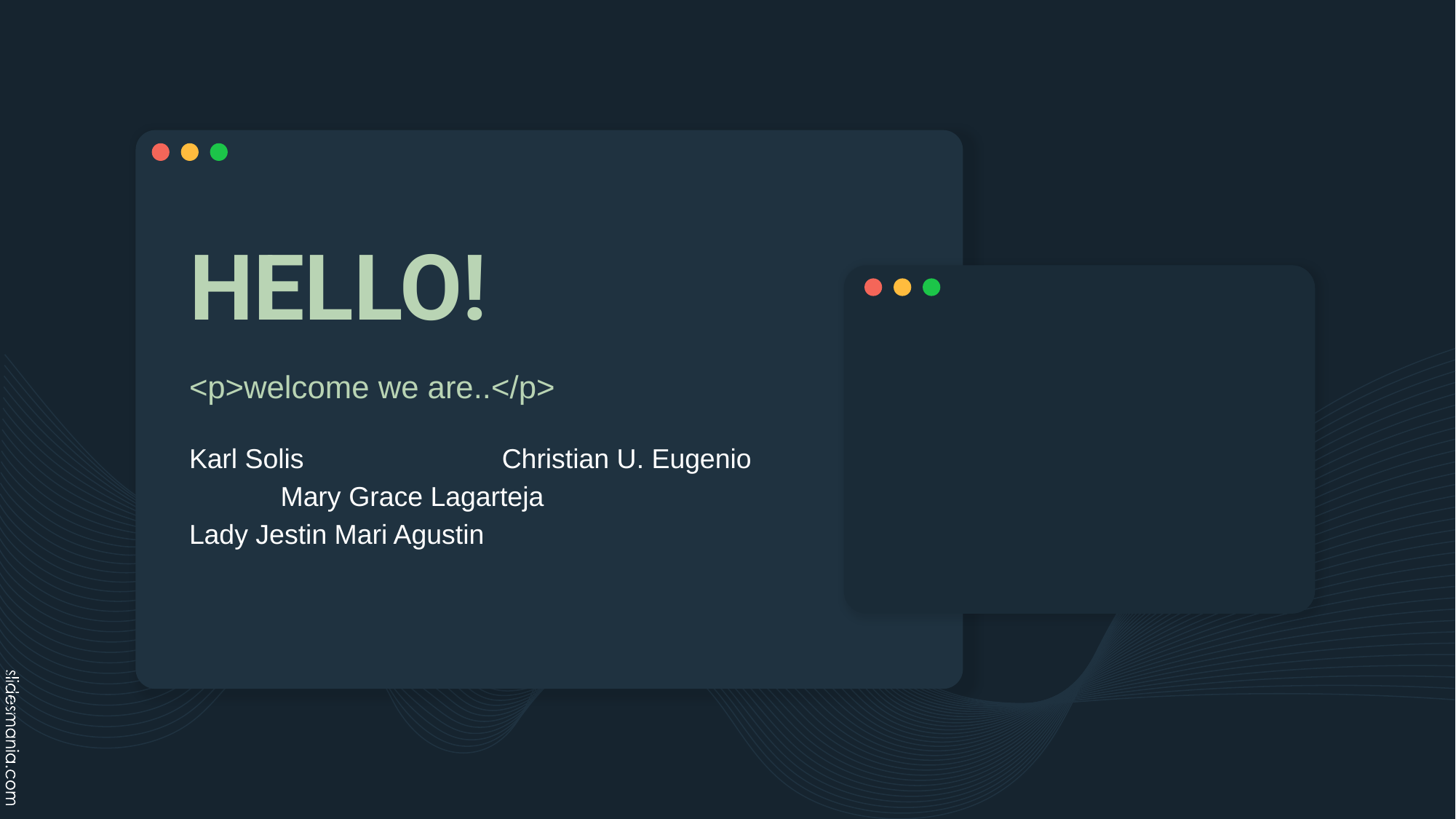

# HELLO!
<p>welcome we are..</p>
Karl Solis                          Christian U. Eugenio                  Mary Grace Lagarteja                             Lady Jestin Mari Agustin